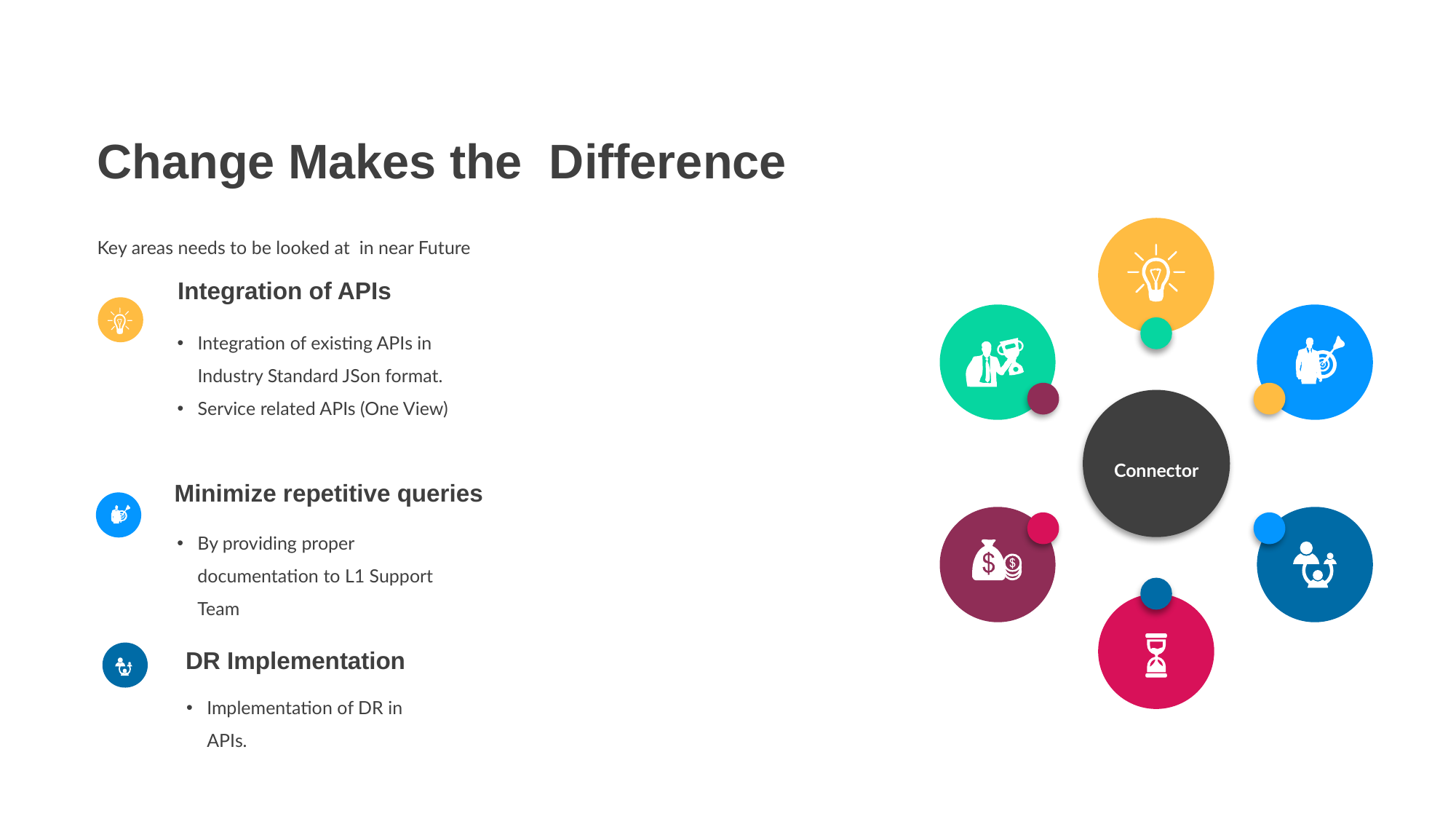

Change Makes the  Difference

Key areas needs to be looked at  in near Future

Integration of APIs

Integration of existing APIs in Industry Standard JSon format.
Service related APIs (One View)

Connector
Minimize repetitive queries

By providing proper documentation to L1 Support Team

DR Implementation

Implementation of DR in APIs.